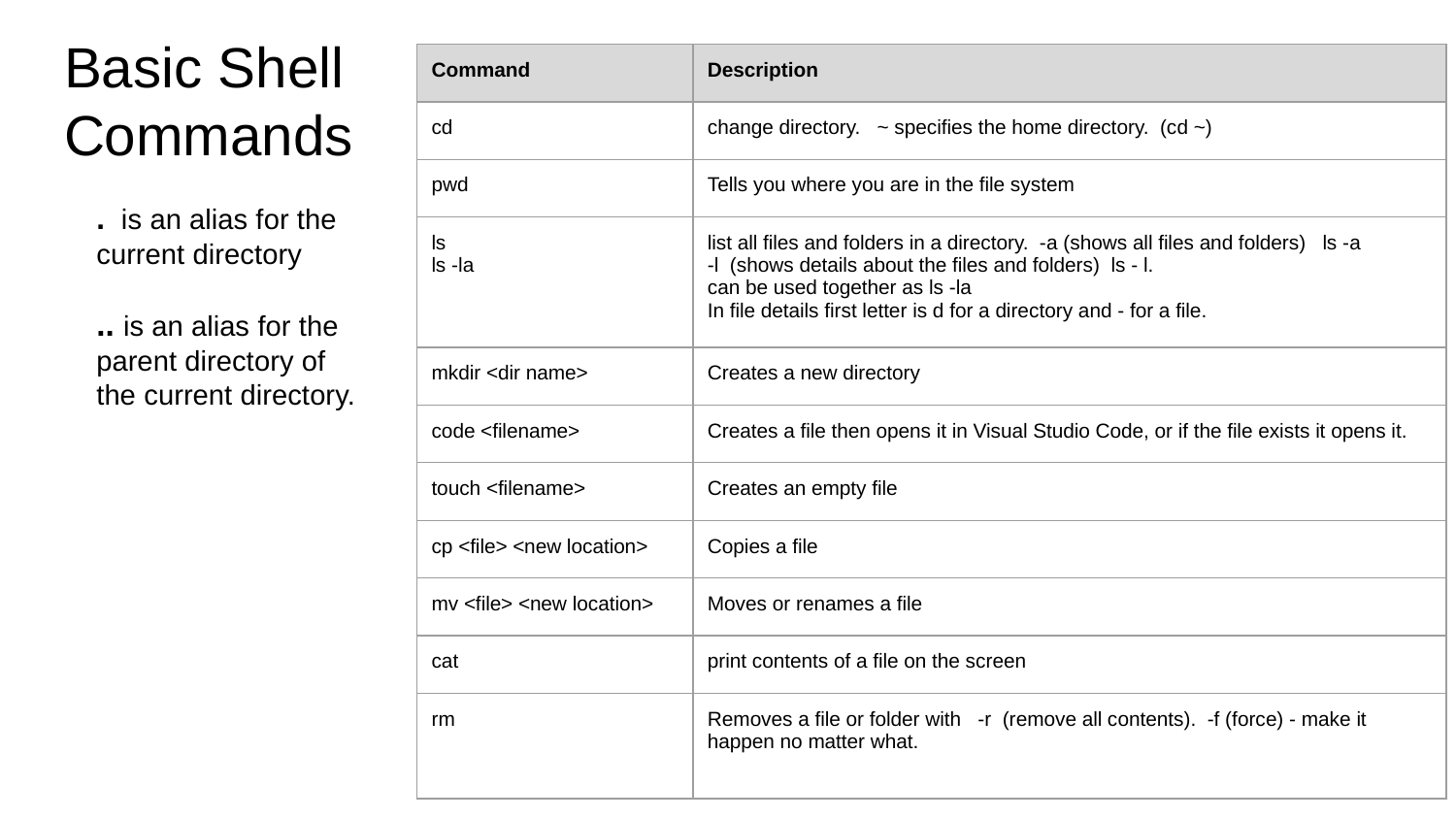

# Basic Shell Commands
| Command | Description |
| --- | --- |
| cd | change directory. ~ specifies the home directory. (cd ~) |
| pwd | Tells you where you are in the file system |
| ls ls -la | list all files and folders in a directory. -a (shows all files and folders) ls -a -l (shows details about the files and folders) ls - l. can be used together as ls -la In file details first letter is d for a directory and - for a file. |
| mkdir <dir name> | Creates a new directory |
| code <filename> | Creates a file then opens it in Visual Studio Code, or if the file exists it opens it. |
| touch <filename> | Creates an empty file |
| cp <file> <new location> | Copies a file |
| mv <file> <new location> | Moves or renames a file |
| cat | print contents of a file on the screen |
| rm | Removes a file or folder with -r (remove all contents). -f (force) - make it happen no matter what. |
.  is an alias for the current directory

.. is an alias for the parent directory of the current directory.